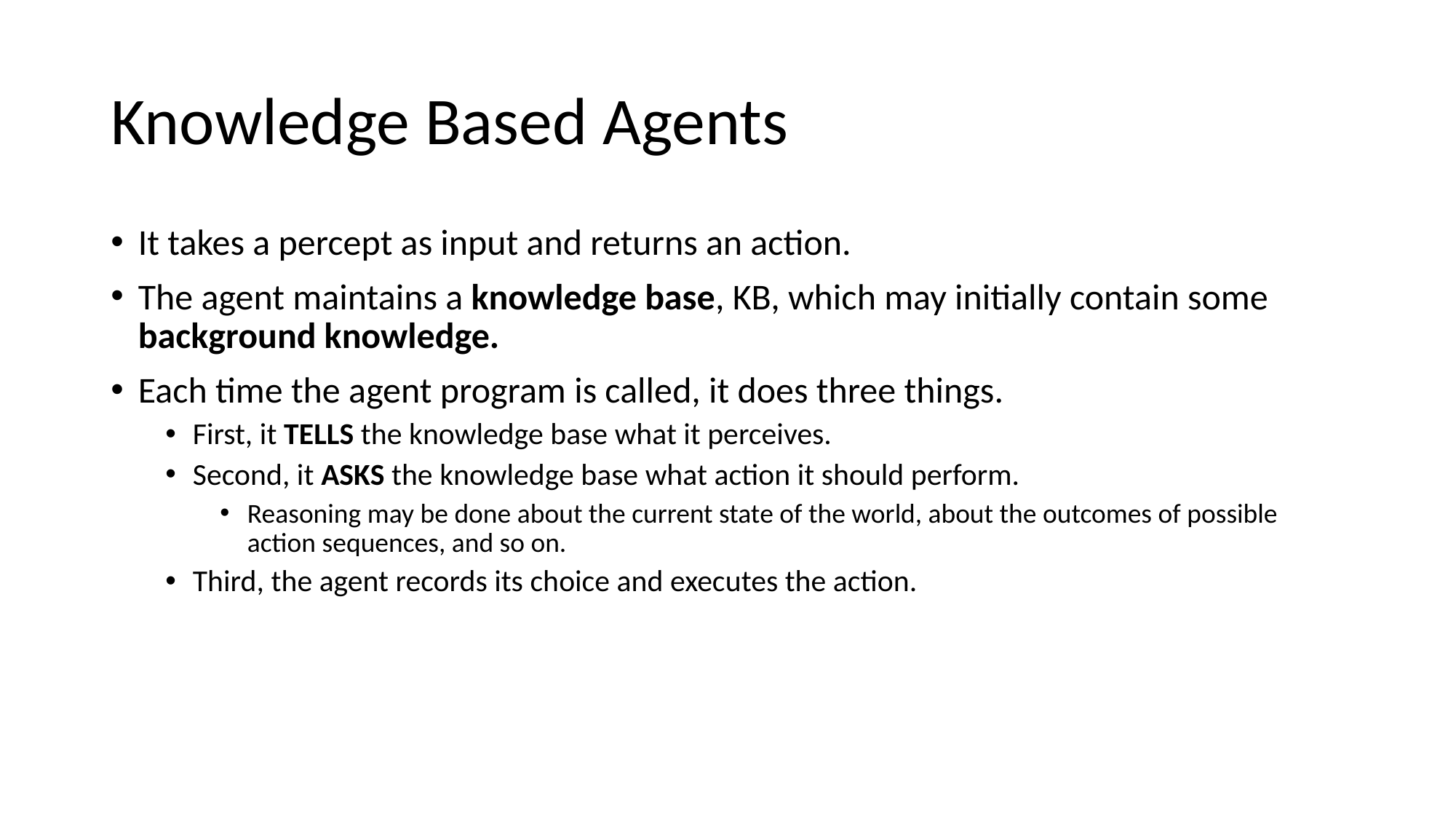

# Knowledge Based Agents
It takes a percept as input and returns an action.
The agent maintains a knowledge base, KB, which may initially contain some background knowledge.
Each time the agent program is called, it does three things.
First, it TELLS the knowledge base what it perceives.
Second, it ASKS the knowledge base what action it should perform.
Reasoning may be done about the current state of the world, about the outcomes of possible action sequences, and so on.
Third, the agent records its choice and executes the action.